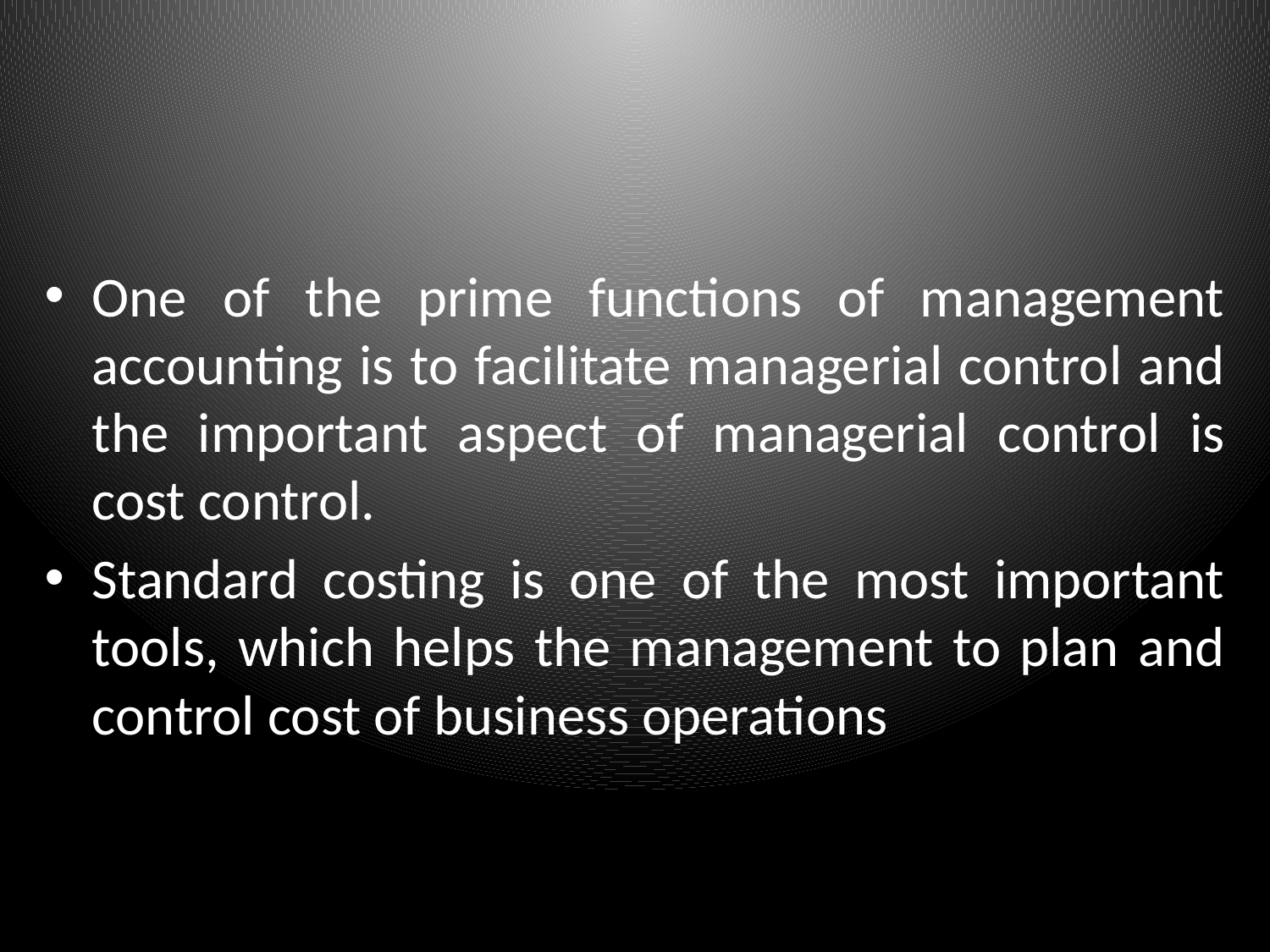

One of the prime functions of management accounting is to facilitate managerial control and the important aspect of managerial control is cost control.
Standard costing is one of the most important tools, which helps the management to plan and control cost of business operations